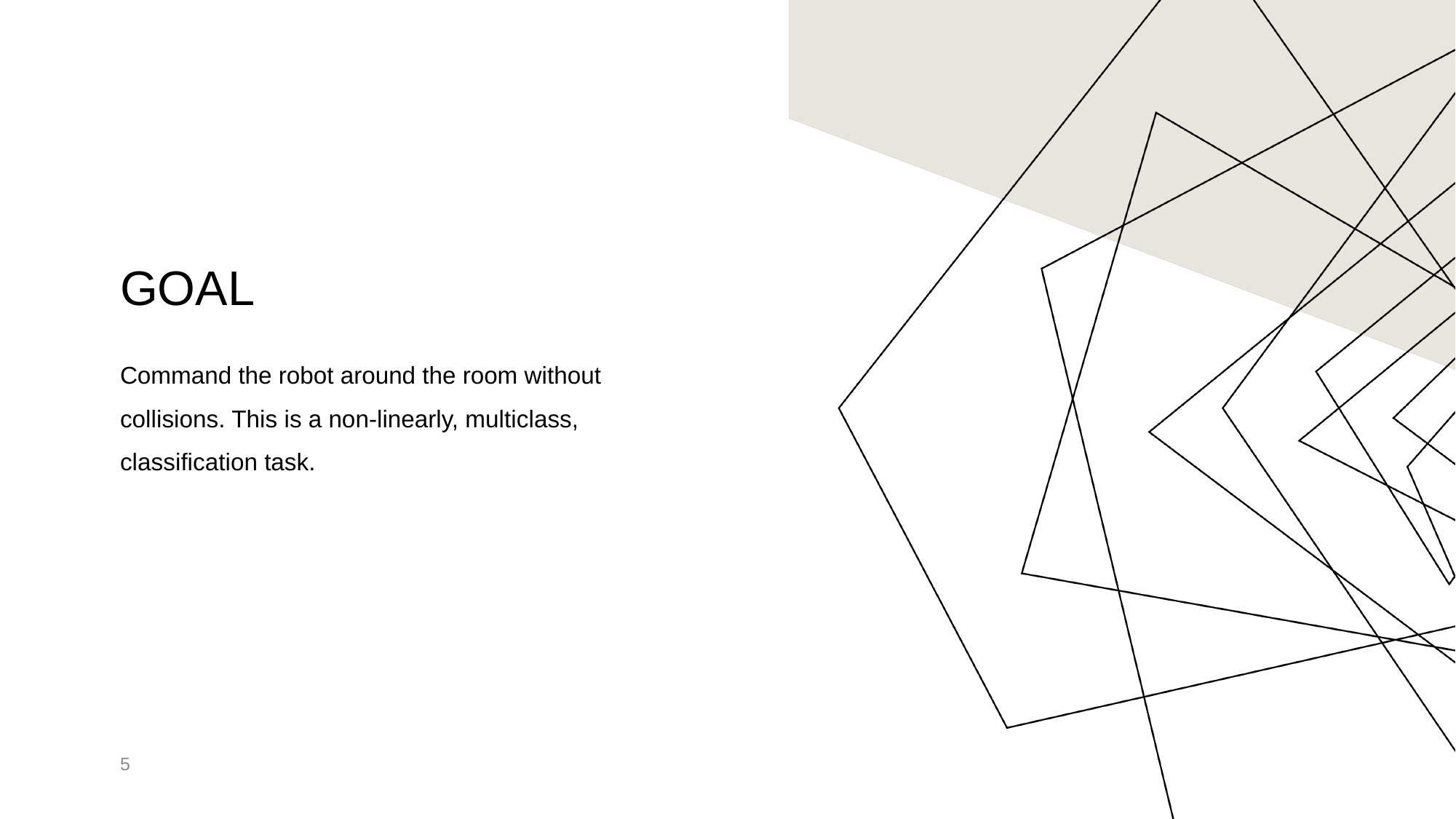

# goal
Command the robot around the room without collisions. This is a non-linearly, multiclass,  classification task.
5